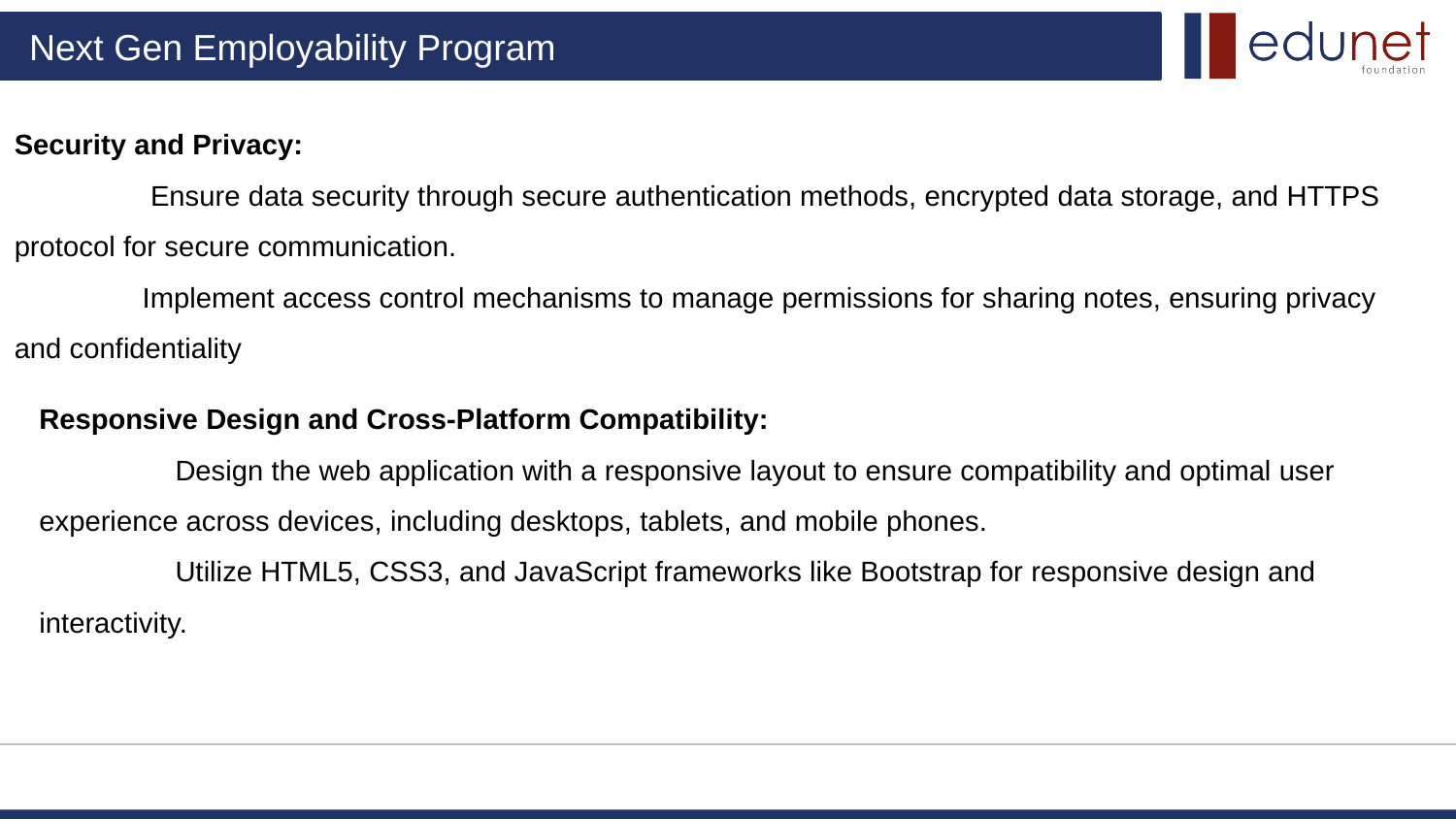

Security and Privacy:
                 Ensure data security through secure authentication methods, encrypted data storage, and HTTPS protocol for secure communication.
                Implement access control mechanisms to manage permissions for sharing notes, ensuring privacy and confidentiality

Responsive Design and Cross-Platform Compatibility:
                 Design the web application with a responsive layout to ensure compatibility and optimal user experience across devices, including desktops, tablets, and mobile phones.
                 Utilize HTML5, CSS3, and JavaScript frameworks like Bootstrap for responsive design and interactivity.